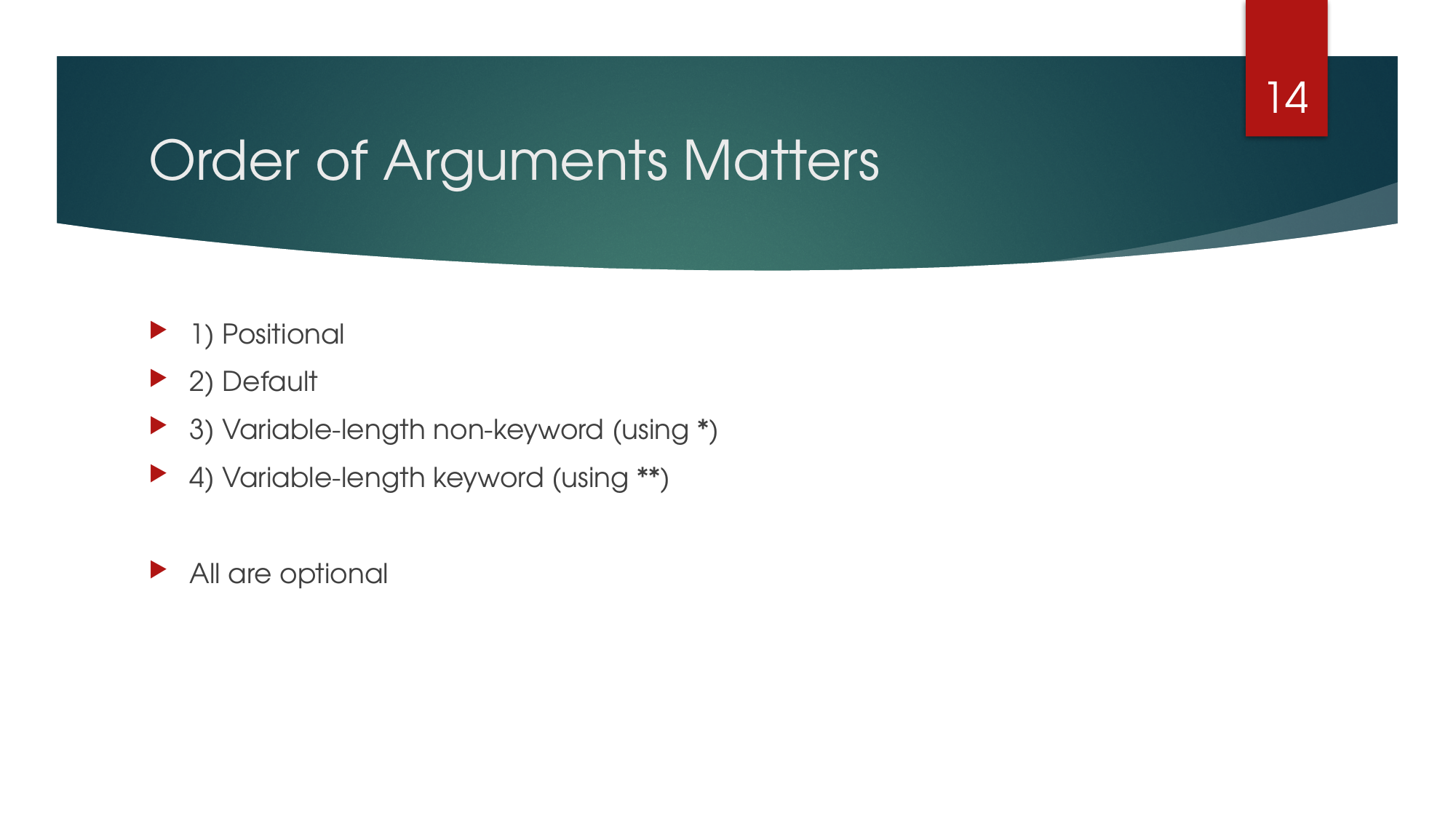

14
# Order of Arguments Matters
1) Positional
2) Default
3) Variable-length non-keyword (using *)
4) Variable-length keyword (using **)

All are optional